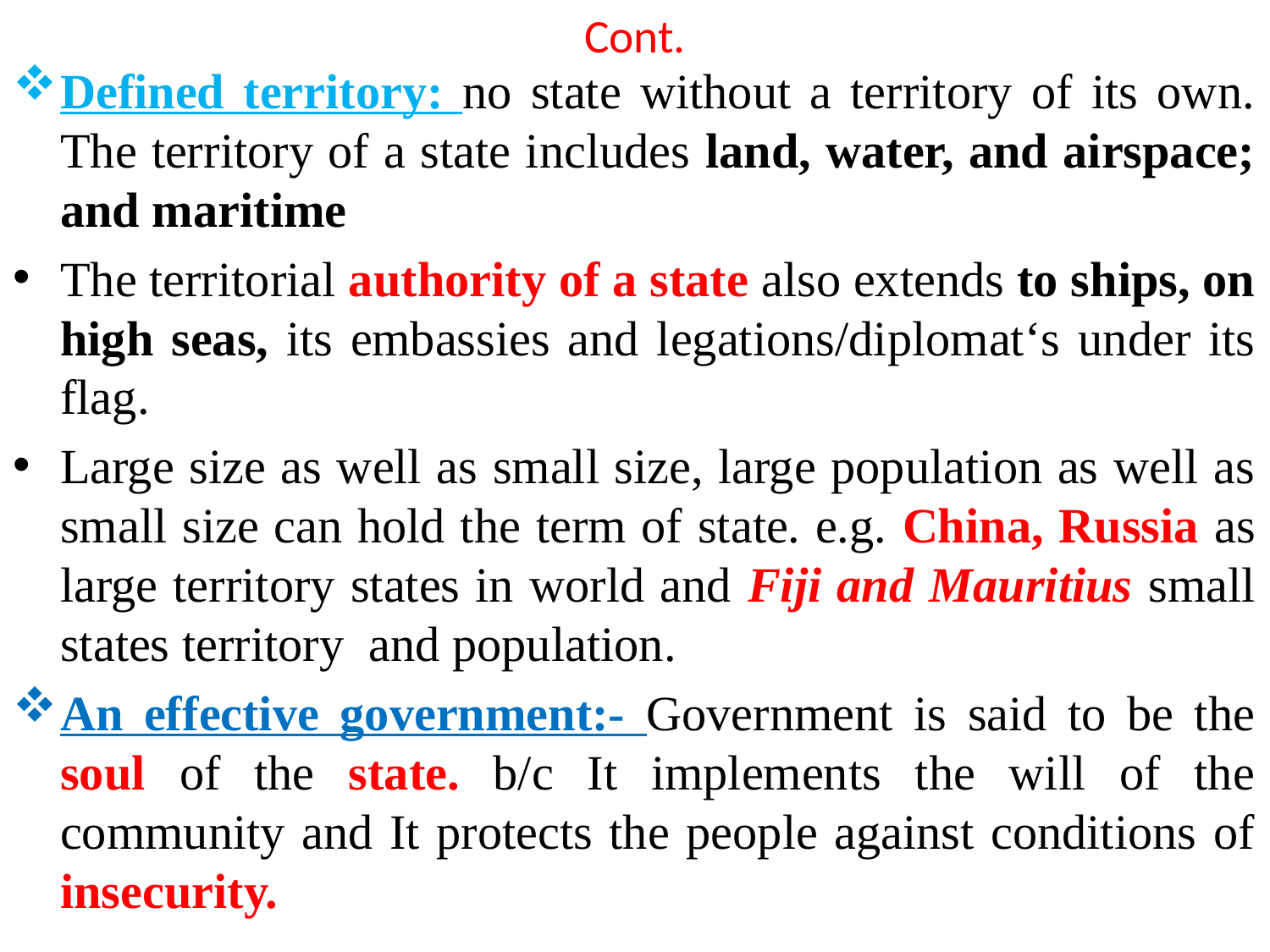

# Cont.
Defined territory: no state without a territory of its own. The territory of a state includes land, water, and airspace; and maritime
The territorial authority of a state also extends to ships, on high seas, its embassies and legations/diplomat‘s under its flag.
Large size as well as small size, large population as well as small size can hold the term of state. e.g. China, Russia as large territory states in world and Fiji and Mauritius small states territory  and population.
An effective government:- Government is said to be the soul of the state. b/c It implements the will of the community and It protects the people against conditions of insecurity.